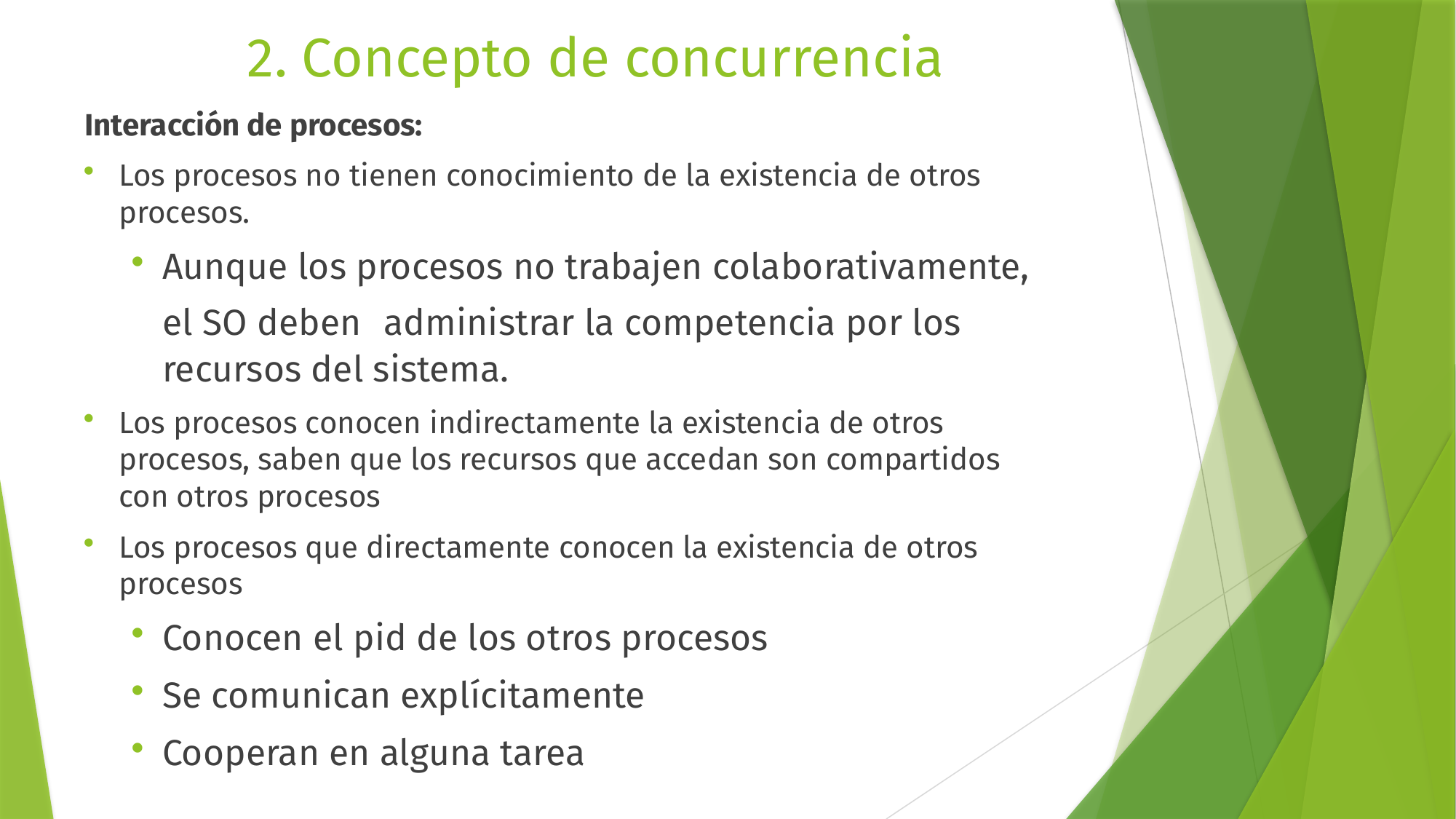

# 2. Concepto de concurrencia
Interacción de procesos:
Los procesos no tienen conocimiento de la existencia de otros procesos.
Aunque los procesos no trabajen colaborativamente, el SO deben  administrar la competencia por los recursos del sistema.
Los procesos conocen indirectamente la existencia de otros procesos, saben que los recursos que accedan son compartidos con otros procesos
Los procesos que directamente conocen la existencia de otros procesos
Conocen el pid de los otros procesos
Se comunican explícitamente
Cooperan en alguna tarea